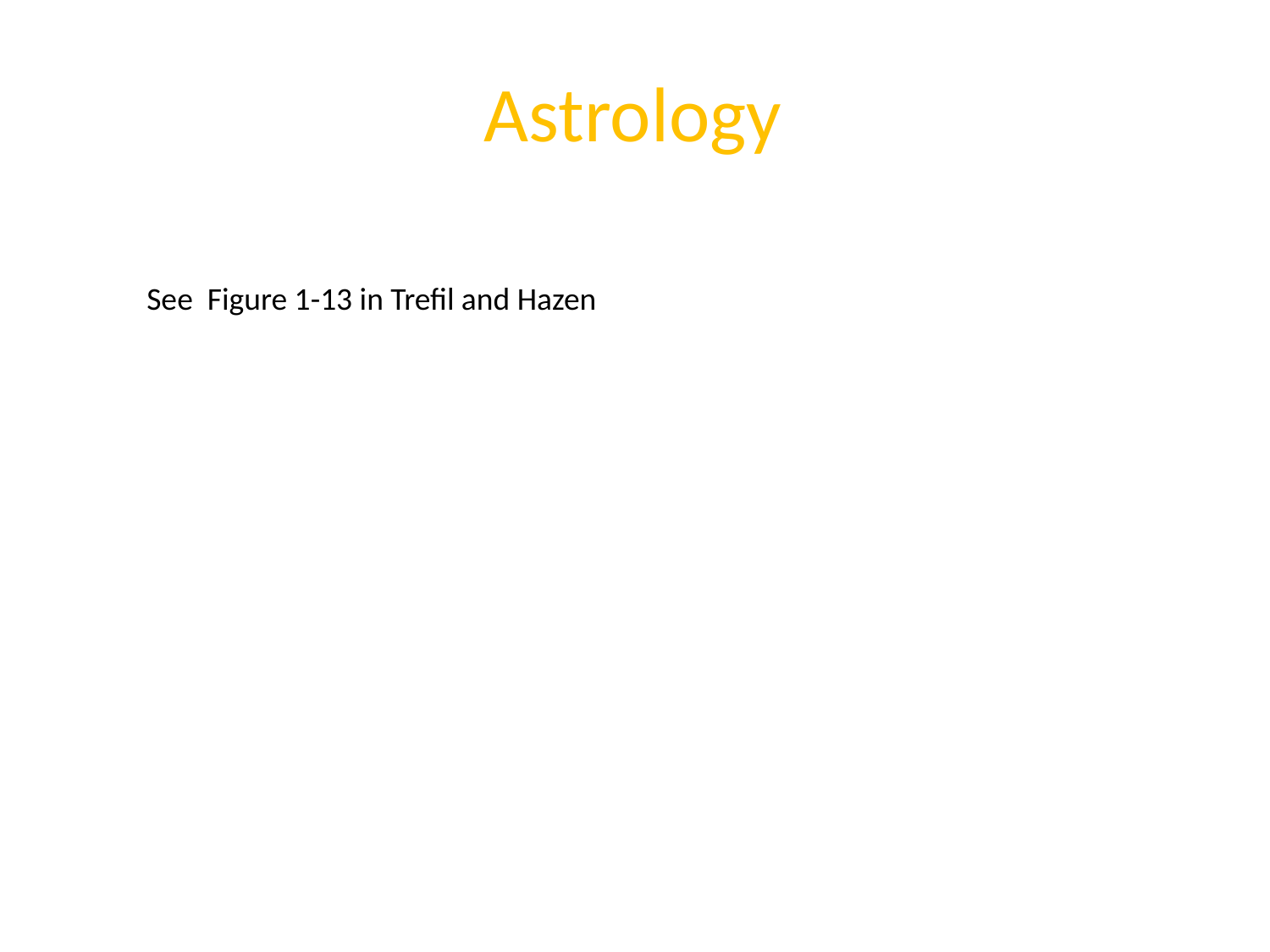

# Astrology
See  Figure 1-13 in Trefil and Hazen